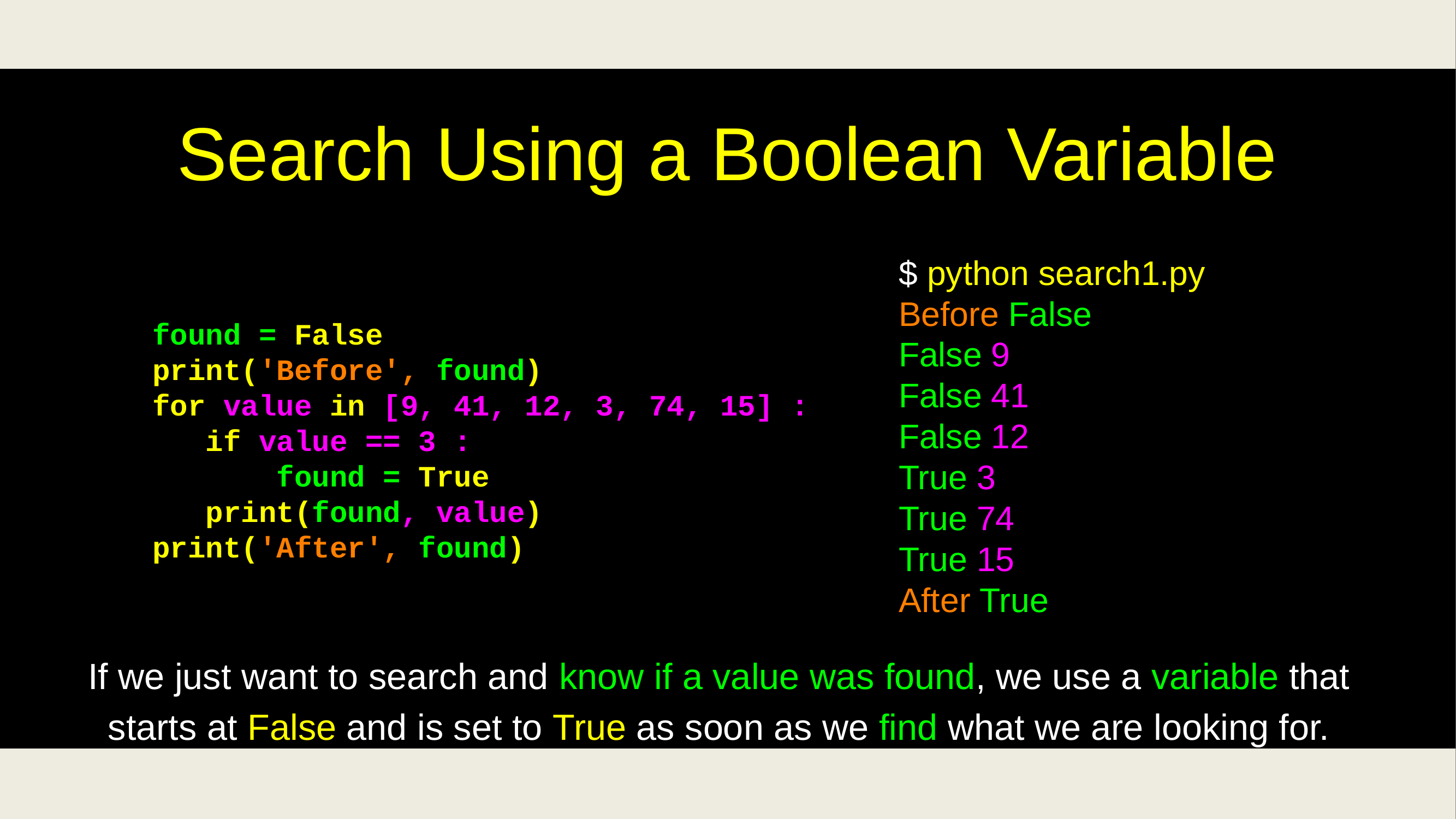

Search Using a Boolean Variable
$ python search1.py
Before False
False 9
False 41
False 12
True 3
True 74
True 15
After True
found = False
print('Before', found)
for value in [9, 41, 12, 3, 74, 15] :
   if value == 3 :
       found = True
   print(found, value)
print('After', found)
If we just want to search and know if a value was found, we use a variable that starts at False and is set to True as soon as we find what we are looking for.